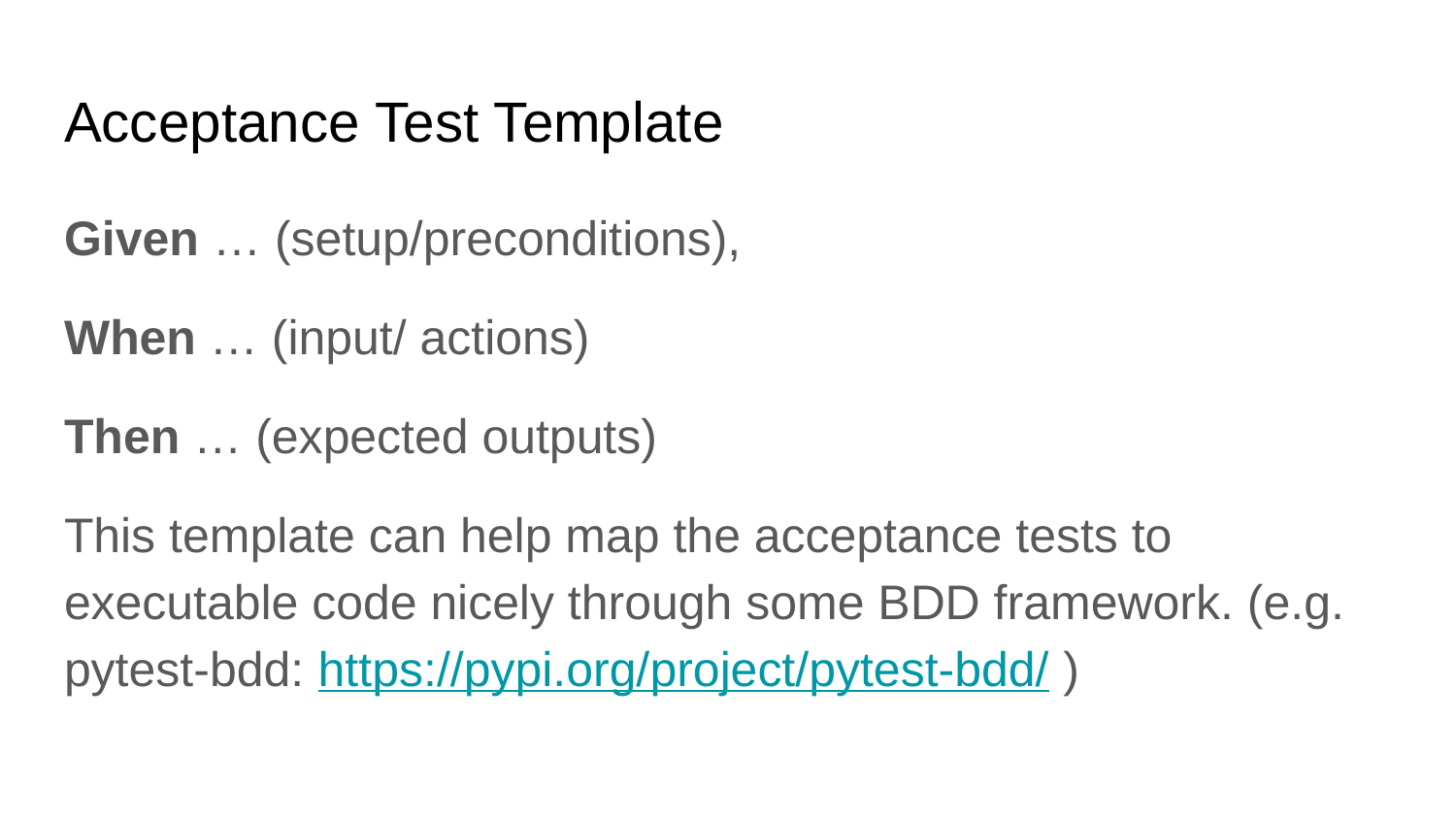

# Acceptance Test Template
Given … (setup/preconditions),
When … (input/ actions)
Then … (expected outputs)
This template can help map the acceptance tests to executable code nicely through some BDD framework. (e.g. pytest-bdd: https://pypi.org/project/pytest-bdd/ )